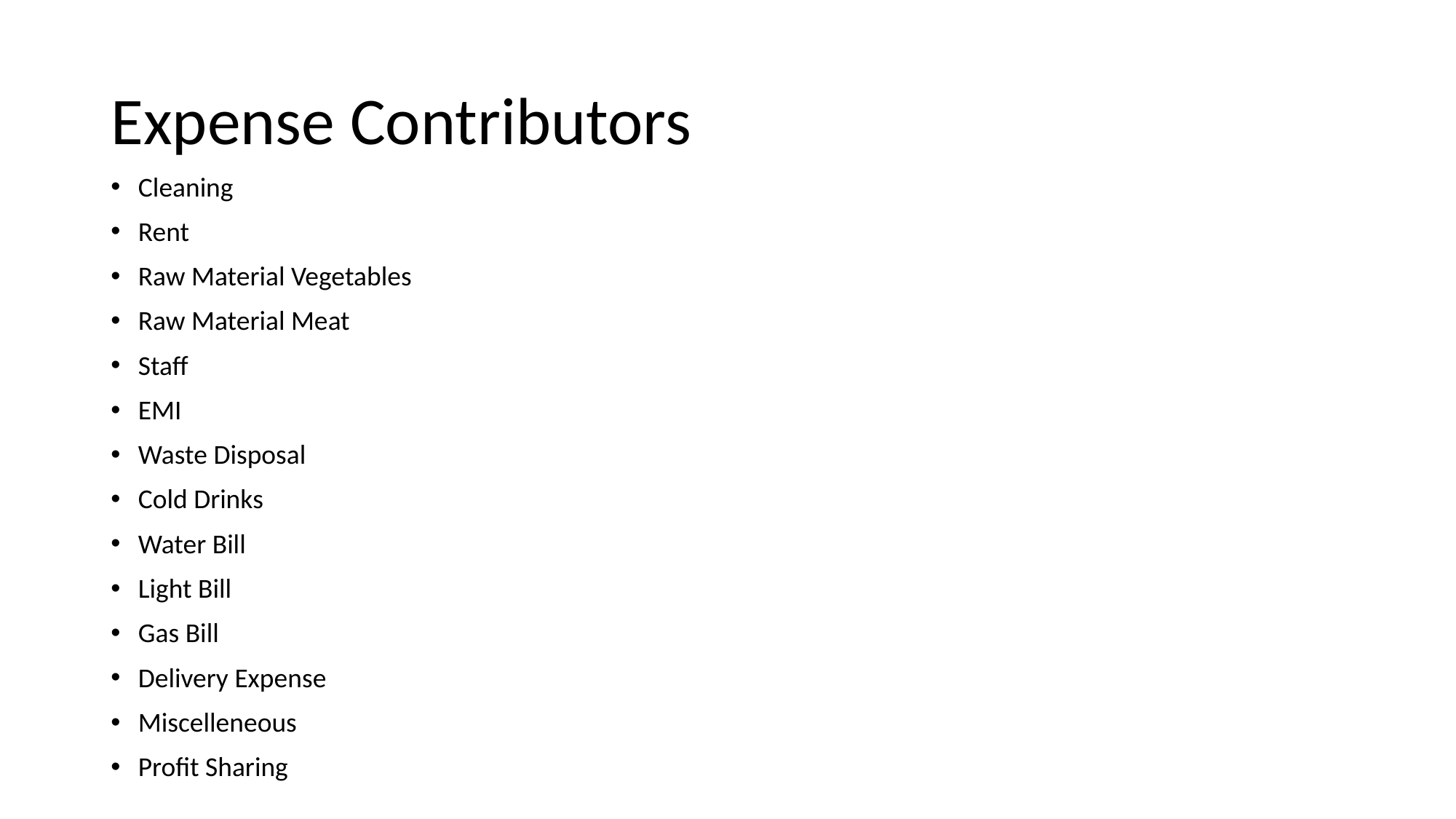

# Expense Contributors
Cleaning
Rent
Raw Material Vegetables
Raw Material Meat
Staff
EMI
Waste Disposal
Cold Drinks
Water Bill
Light Bill
Gas Bill
Delivery Expense
Miscelleneous
Profit Sharing